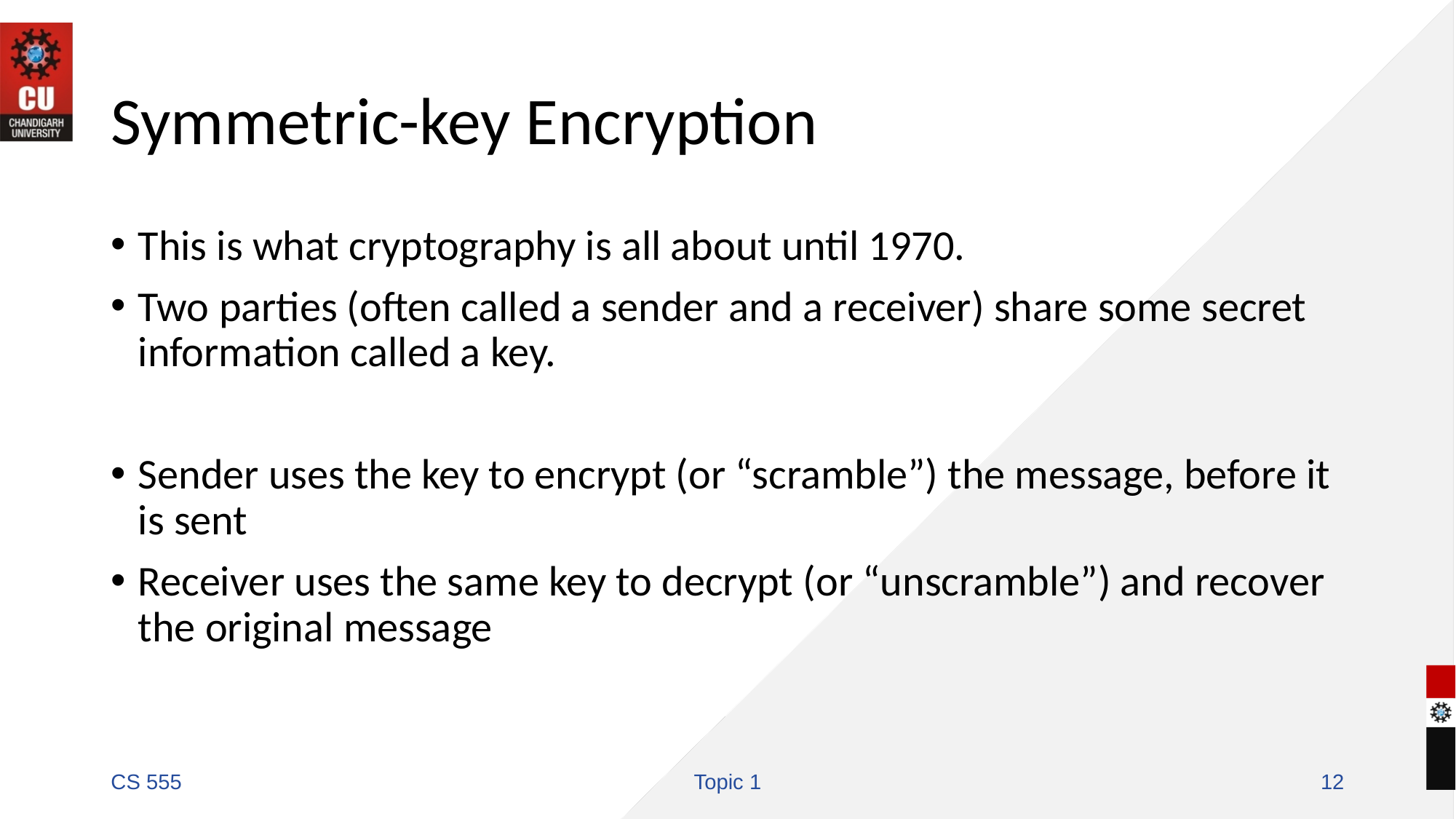

# Symmetric-key Encryption
This is what cryptography is all about until 1970.
Two parties (often called a sender and a receiver) share some secret information called a key.

Sender uses the key to encrypt (or “scramble”) the message, before it is sent
Receiver uses the same key to decrypt (or “unscramble”) and recover the original message

CS 555
Topic 1
12